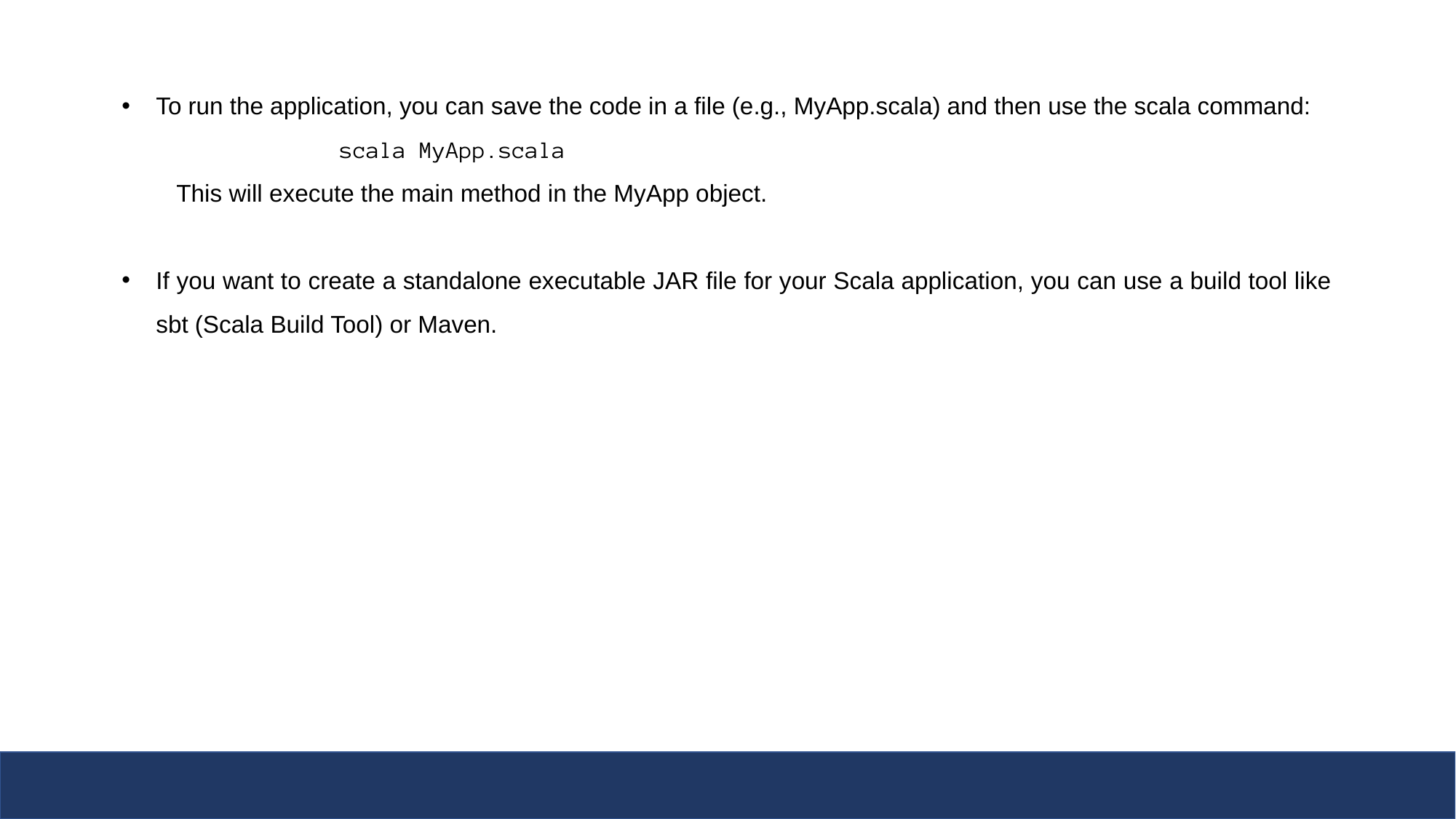

To run the application, you can save the code in a file (e.g., MyApp.scala) and then use the scala command:
		scala MyApp.scala
This will execute the main method in the MyApp object.

If you want to create a standalone executable JAR file for your Scala application, you can use a build tool like sbt (Scala Build Tool) or Maven.
84